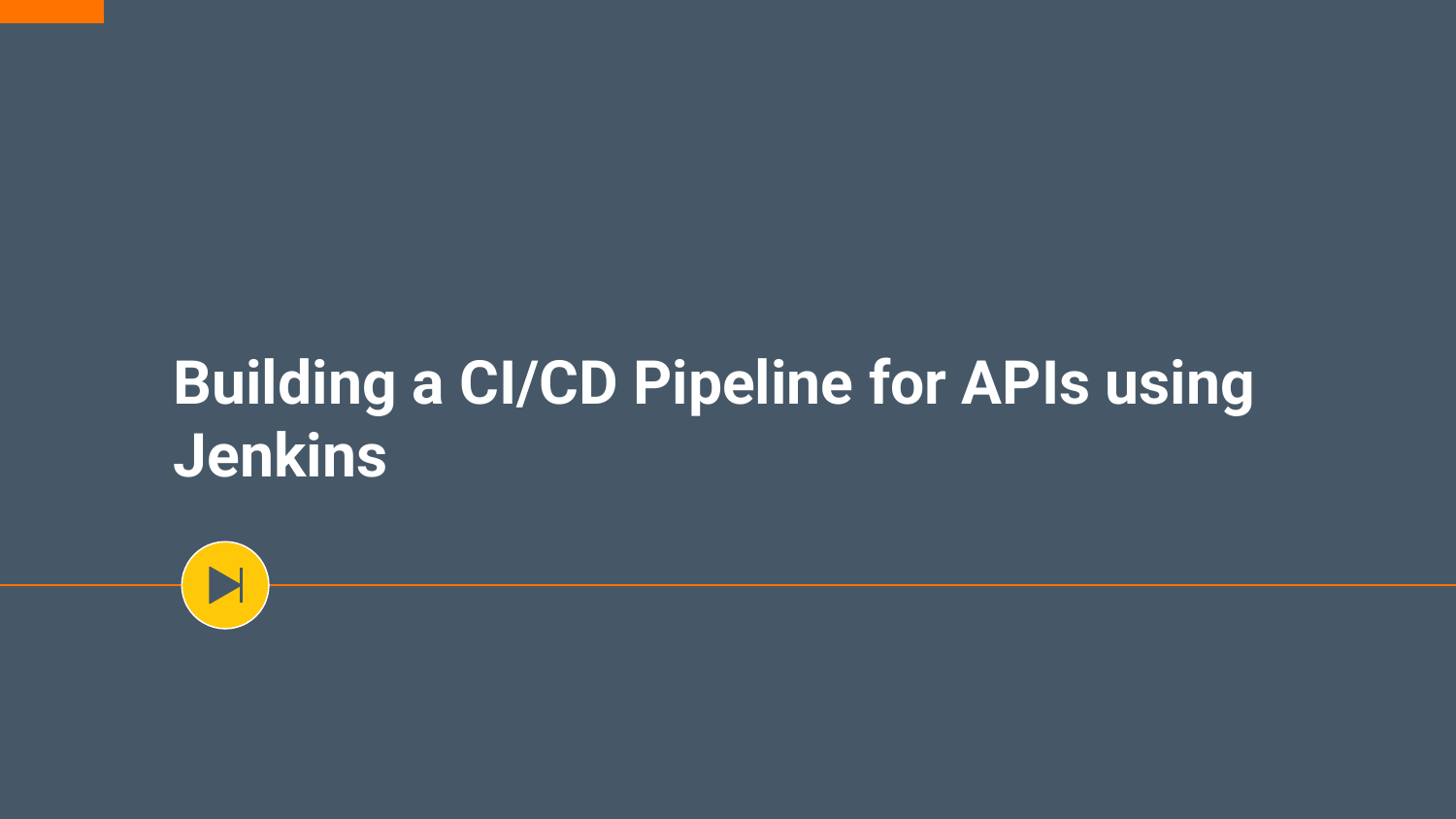

# Building a CI/CD Pipeline for APIs using Jenkins